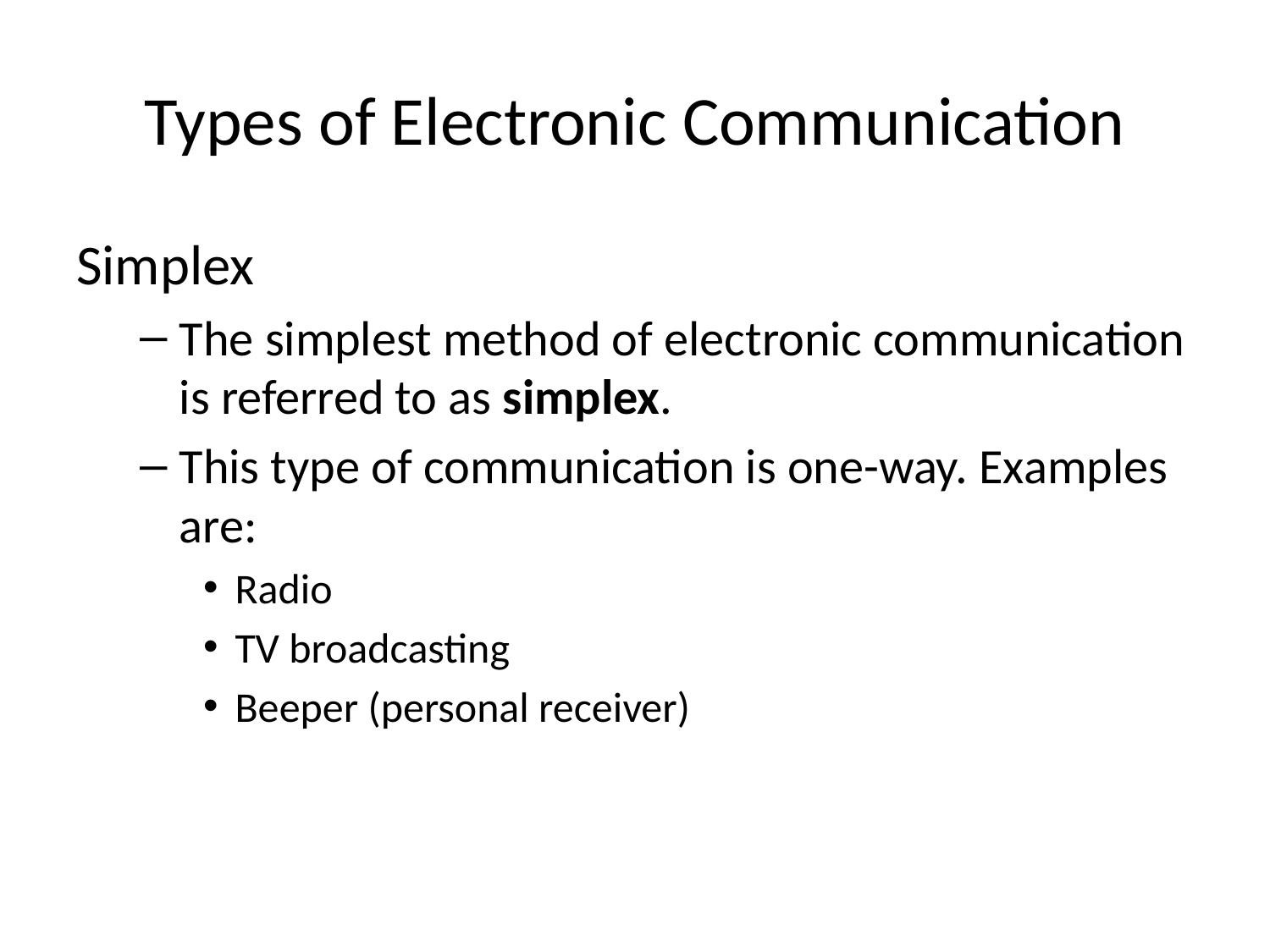

# Types of Electronic Communication
Simplex
The simplest method of electronic communication is referred to as simplex.
This type of communication is one-way. Examples are:
Radio
TV broadcasting
Beeper (personal receiver)